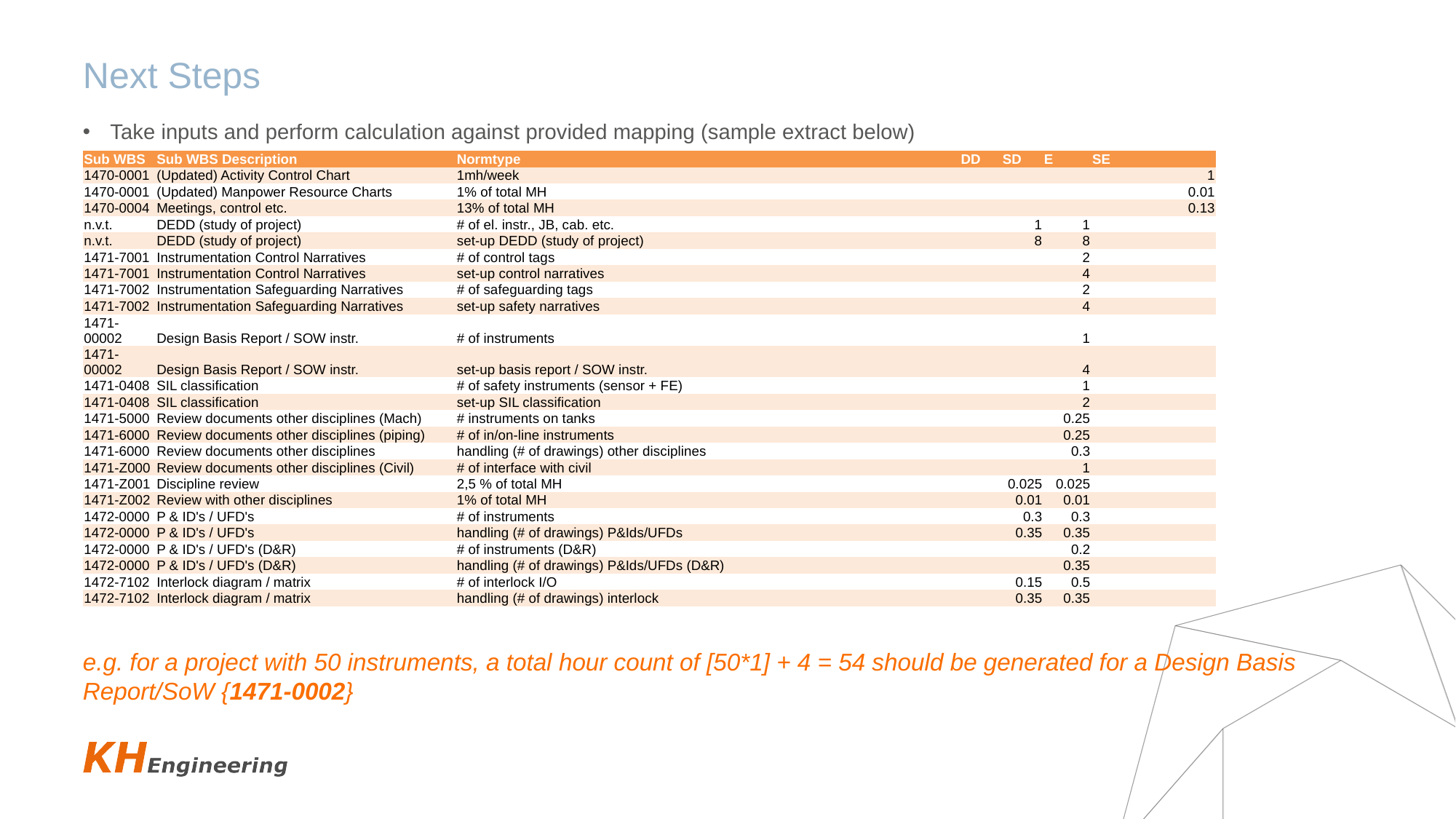

Next Steps
Take inputs and perform calculation against provided mapping (sample extract below)

| Sub WBS | Sub WBS Description | Normtype | DD | SD | E | SE |
| --- | --- | --- | --- | --- | --- | --- |
| 1470-0001 | (Updated) Activity Control Chart | 1mh/week |  |  |  | 1 |
| 1470-0001 | (Updated) Manpower Resource Charts | 1% of total MH |  |  |  | 0.01 |
| 1470-0004 | Meetings, control etc. | 13% of total MH |  |  |  | 0.13 |
| n.v.t. | DEDD (study of project) | # of el. instr., JB, cab. etc. |  | 1 | 1 |  |
| n.v.t. | DEDD (study of project) | set-up DEDD (study of project) |  | 8 | 8 |  |
| 1471-7001 | Instrumentation Control Narratives | # of control tags |  |  | 2 |  |
| 1471-7001 | Instrumentation Control Narratives | set-up control narratives |  |  | 4 |  |
| 1471-7002 | Instrumentation Safeguarding Narratives | # of safeguarding tags |  |  | 2 |  |
| 1471-7002 | Instrumentation Safeguarding Narratives | set-up safety narratives |  |  | 4 |  |
| 1471-00002 | Design Basis Report / SOW instr. | # of instruments |  |  | 1 |  |
| 1471-00002 | Design Basis Report / SOW instr. | set-up basis report / SOW instr. |  |  | 4 |  |
| 1471-0408 | SIL classification | # of safety instruments (sensor + FE) |  |  | 1 |  |
| 1471-0408 | SIL classification | set-up SIL classification |  |  | 2 |  |
| 1471-5000 | Review documents other disciplines (Mach) | # instruments on tanks |  |  | 0.25 |  |
| 1471-6000 | Review documents other disciplines (piping) | # of in/on-line instruments |  |  | 0.25 |  |
| 1471-6000 | Review documents other disciplines | handling (# of drawings) other disciplines |  |  | 0.3 |  |
| 1471-Z000 | Review documents other disciplines (Civil) | # of interface with civil |  |  | 1 |  |
| 1471-Z001 | Discipline review | 2,5 % of total MH |  | 0.025 | 0.025 |  |
| 1471-Z002 | Review with other disciplines | 1% of total MH |  | 0.01 | 0.01 |  |
| 1472-0000 | P & ID's / UFD's | # of instruments | 0.3 |  | 0.3 |  |
| 1472-0000 | P & ID's / UFD's | handling (# of drawings) P&Ids/UFDs | 0.35 |  | 0.35 |  |
| 1472-0000 | P & ID's / UFD's (D&R) | # of instruments (D&R) |  |  | 0.2 |  |
| 1472-0000 | P & ID's / UFD's (D&R) | handling (# of drawings) P&Ids/UFDs (D&R) |  |  | 0.35 |  |
| 1472-7102 | Interlock diagram / matrix | # of interlock I/O | 0.15 |  | 0.5 |  |
| 1472-7102 | Interlock diagram / matrix | handling (# of drawings) interlock | 0.35 |  | 0.35 |  |
e.g. for a project with 50 instruments, a total hour count of [50*1] + 4 = 54 should be generated for a Design Basis Report/SoW {1471-0002}